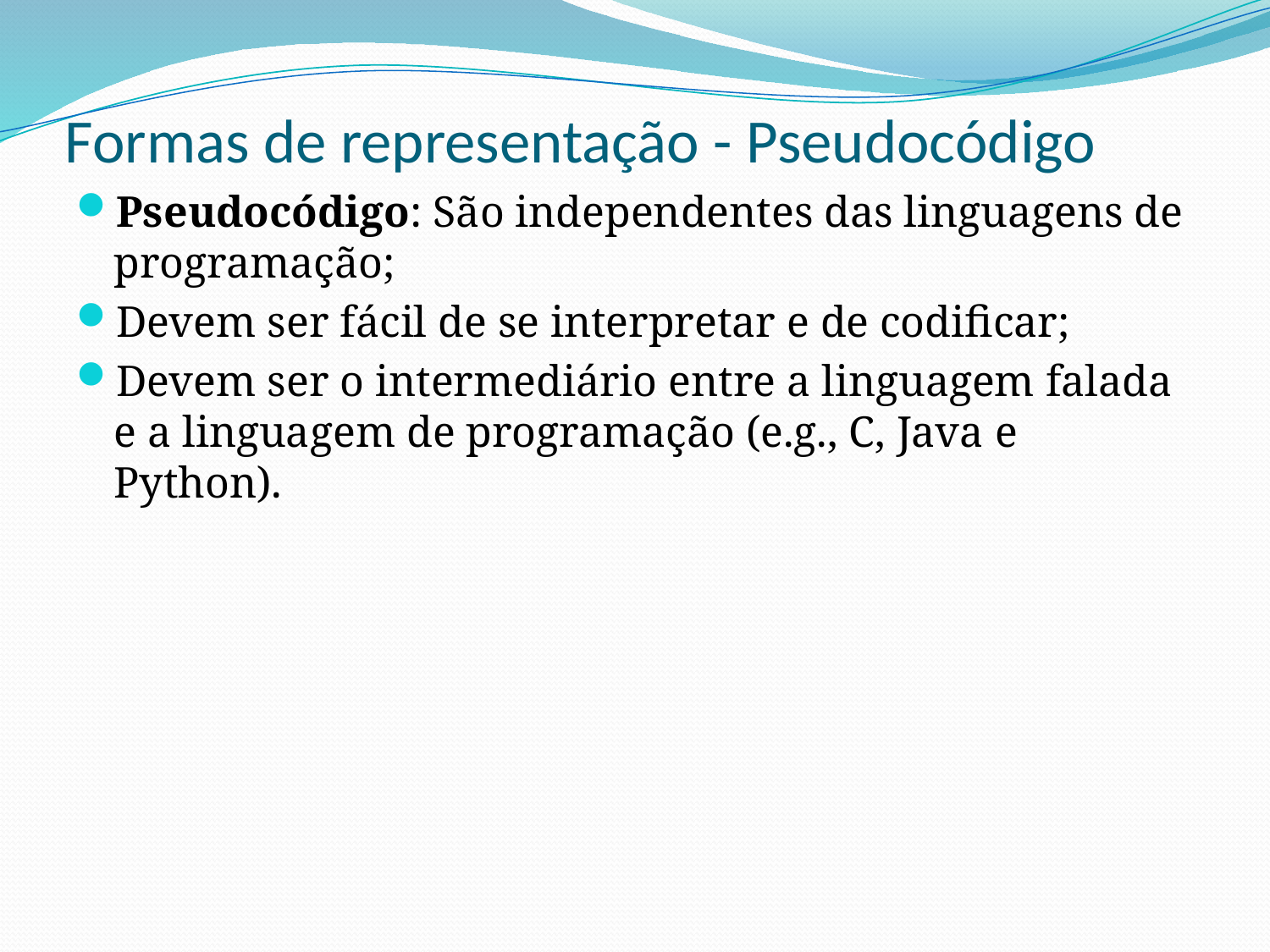

# Formas de representação - Pseudocódigo
Pseudocódigo: São independentes das linguagens de programação;
Devem ser fácil de se interpretar e de codiﬁcar;
Devem ser o intermediário entre a linguagem falada e a linguagem de programação (e.g., C, Java e Python).